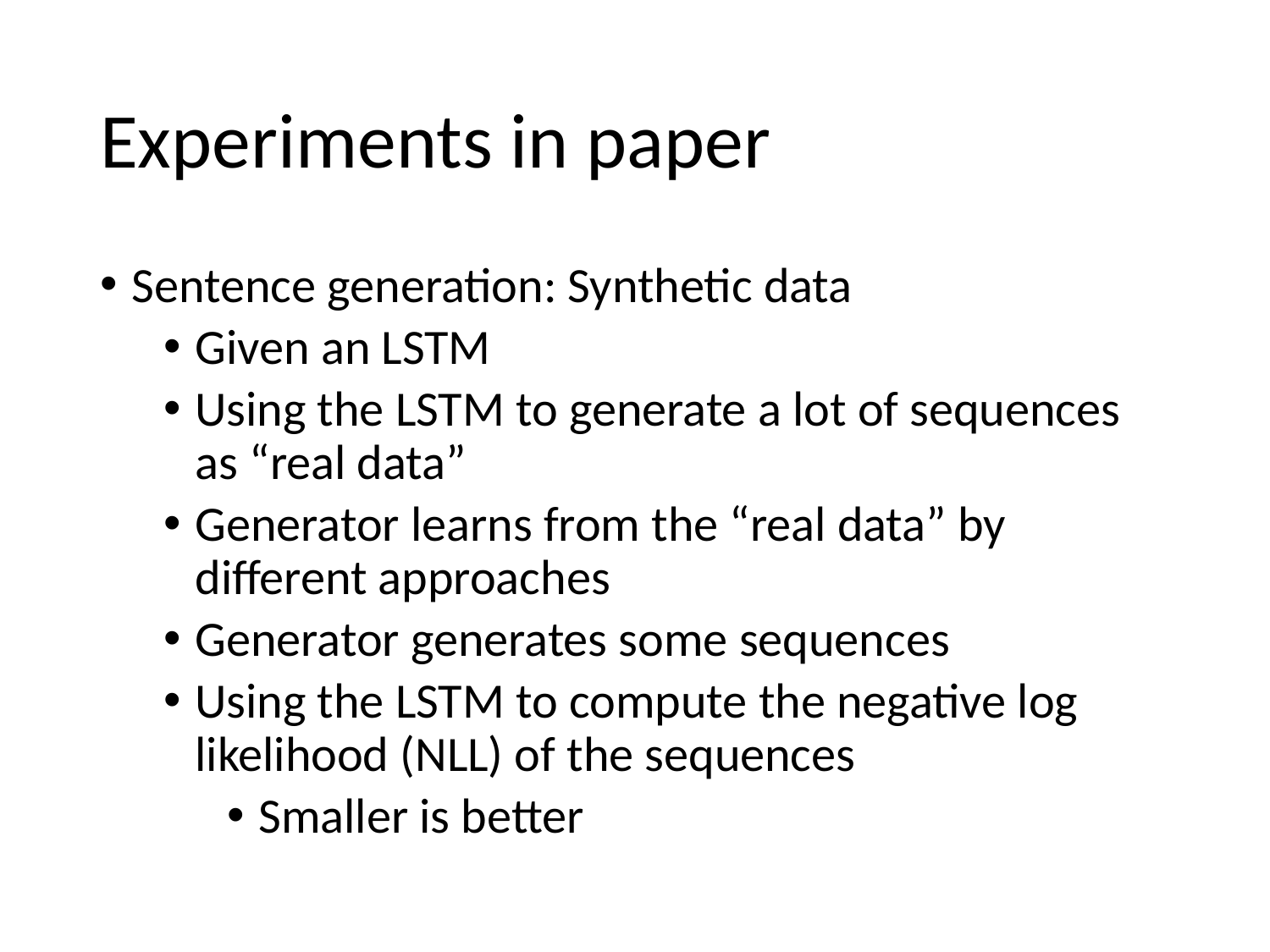

# Experiments in paper
Sentence generation: Synthetic data
Given an LSTM
Using the LSTM to generate a lot of sequences as “real data”
Generator learns from the “real data” by different approaches
Generator generates some sequences
Using the LSTM to compute the negative log likelihood (NLL) of the sequences
Smaller is better